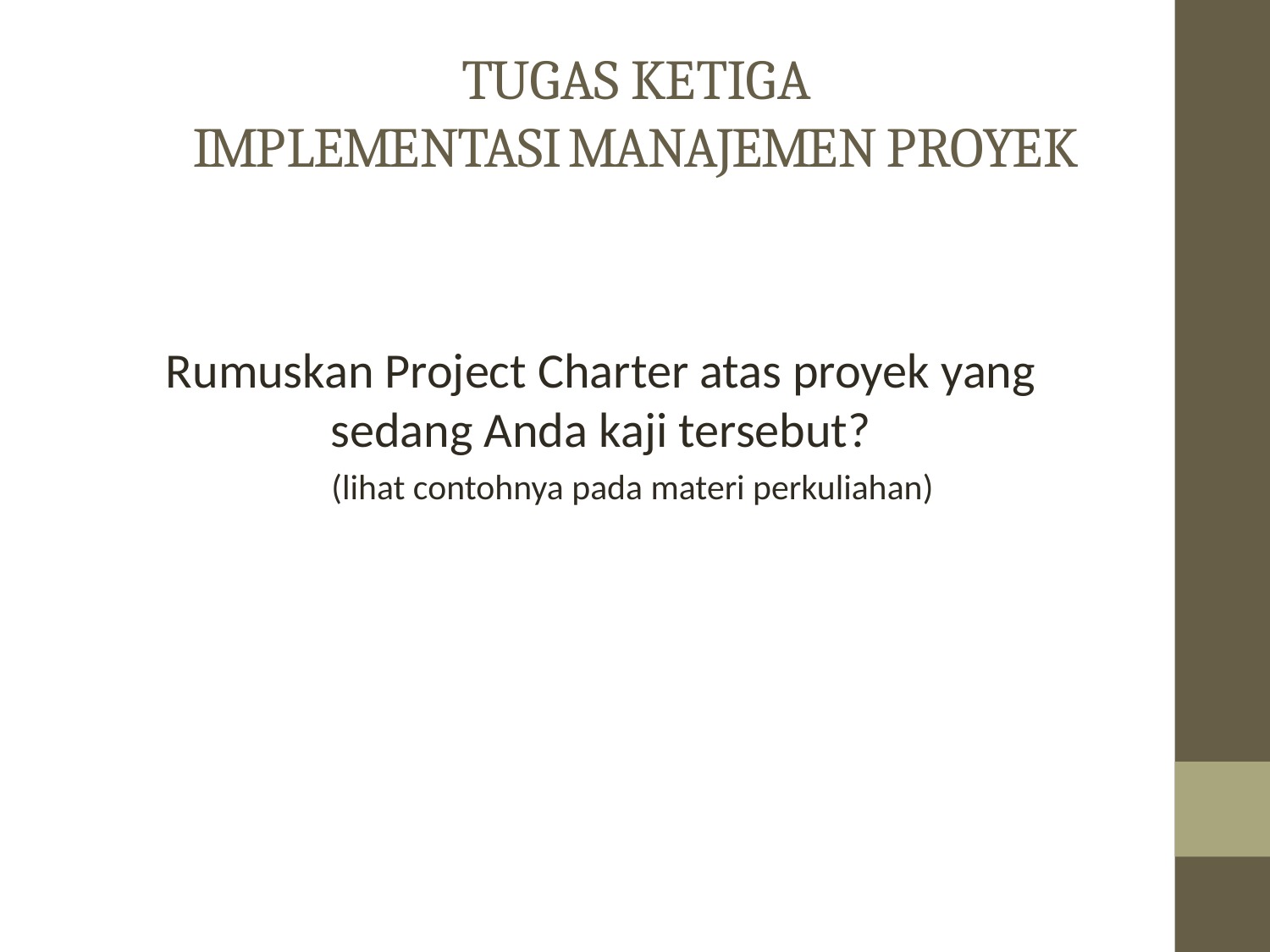

# TUGAS KETIGA IMPLEMENTASI MANAJEMEN PROYEK

Rumuskan Project Charter atas proyek yang sedang Anda kaji tersebut?
(lihat contohnya pada materi perkuliahan)